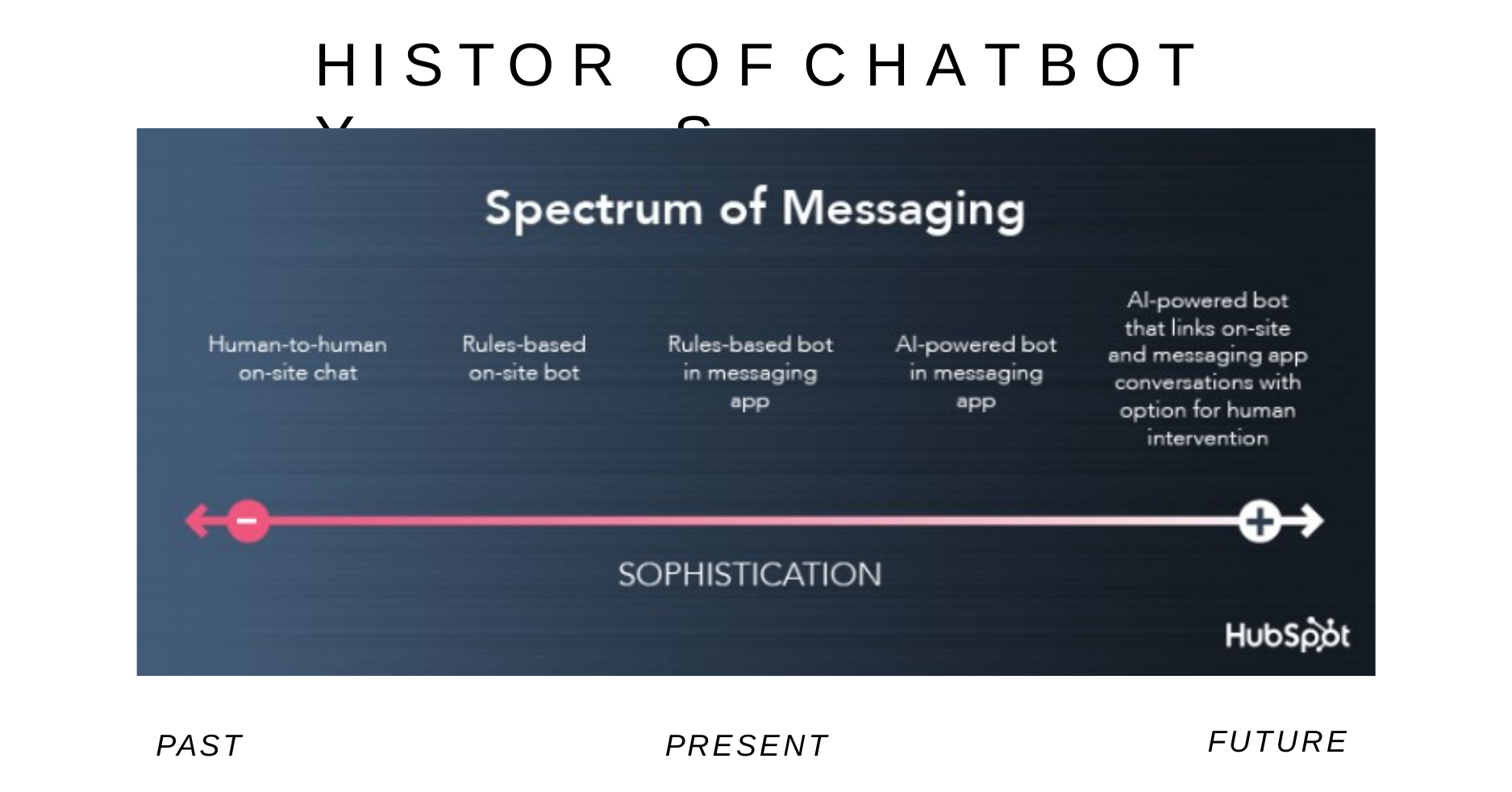

# H I S T O R Y
O F	C H A T B O T S

P A S T
F U T U R E
P R E S E N T